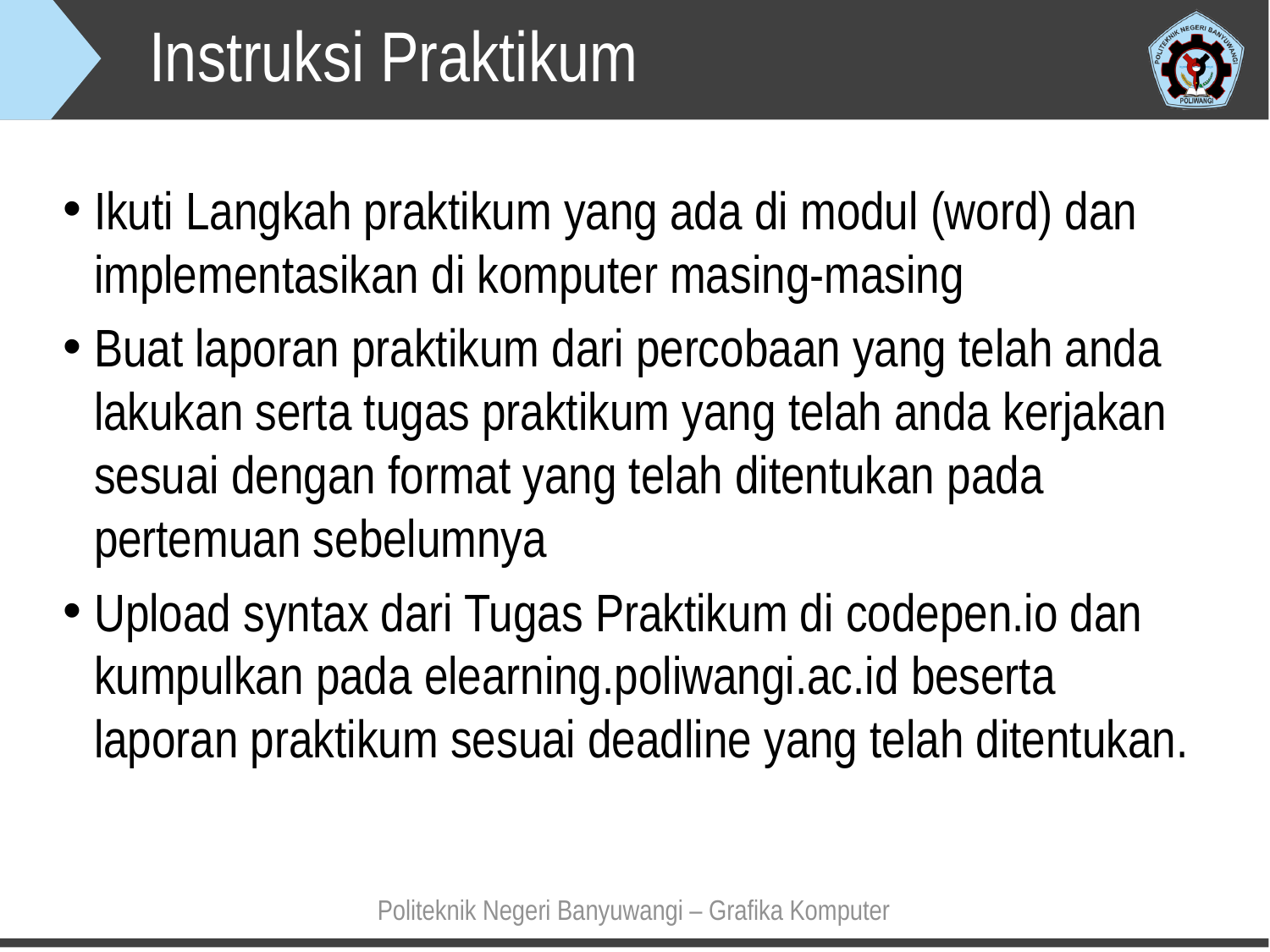

Instruksi Praktikum
Ikuti Langkah praktikum yang ada di modul (word) dan implementasikan di komputer masing-masing
Buat laporan praktikum dari percobaan yang telah anda lakukan serta tugas praktikum yang telah anda kerjakan sesuai dengan format yang telah ditentukan pada pertemuan sebelumnya
Upload syntax dari Tugas Praktikum di codepen.io dan kumpulkan pada elearning.poliwangi.ac.id beserta laporan praktikum sesuai deadline yang telah ditentukan.
Politeknik Negeri Banyuwangi – Grafika Komputer